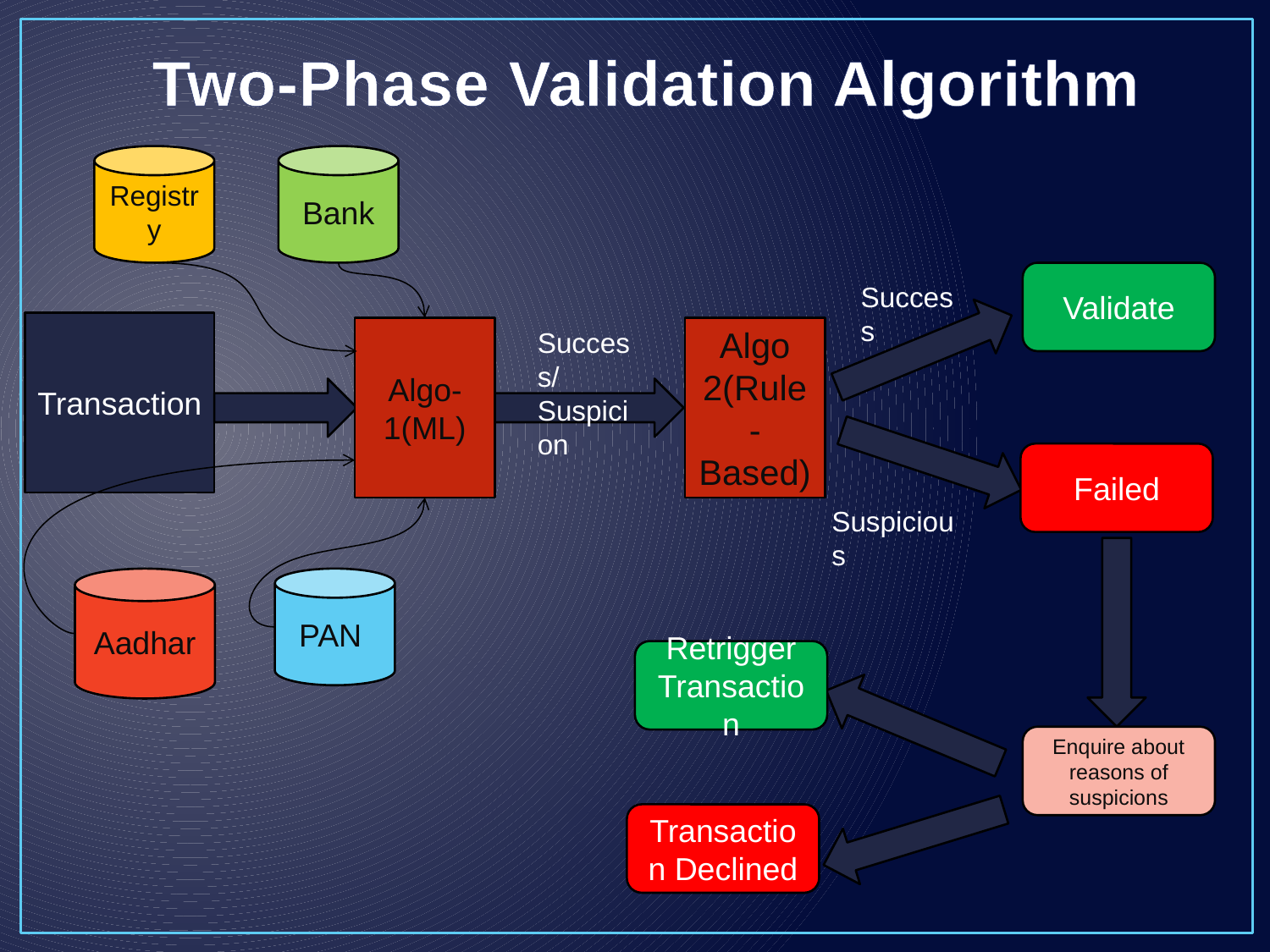

# Two-Phase Validation Algorithm
Registry
Bank
Validate
Success
Transaction
Algo- 1(ML)
Algo 2(Rule- Based)
Success/ Suspicion

Failed
Suspicious
Aadhar
PAN

Retrigger Transaction

Enquire about reasons of suspicions
Transaction Declined